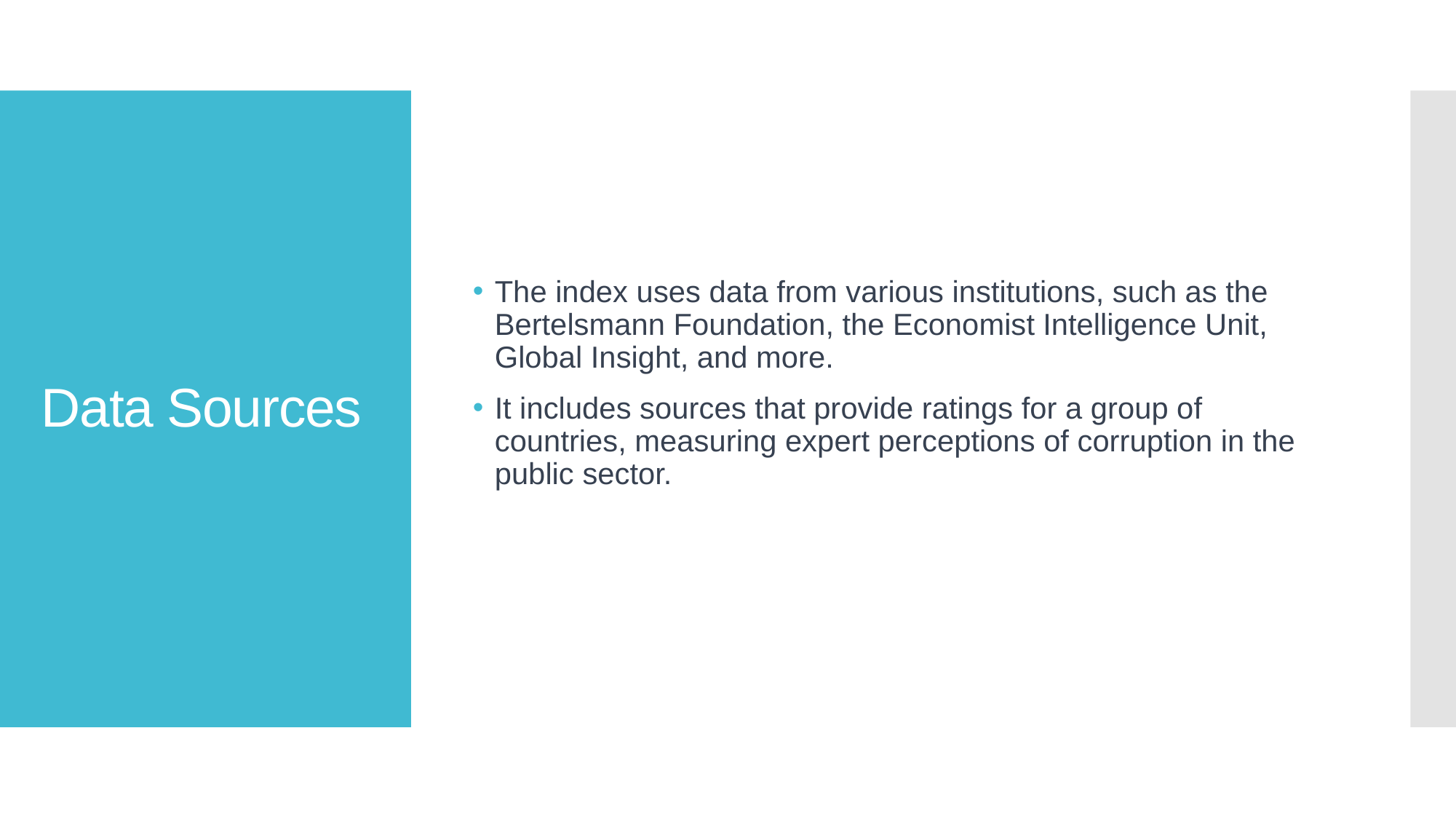

The index uses data from various institutions, such as the Bertelsmann Foundation, the Economist Intelligence Unit, Global Insight, and more.
It includes sources that provide ratings for a group of countries, measuring expert perceptions of corruption in the public sector.

# Data Sources